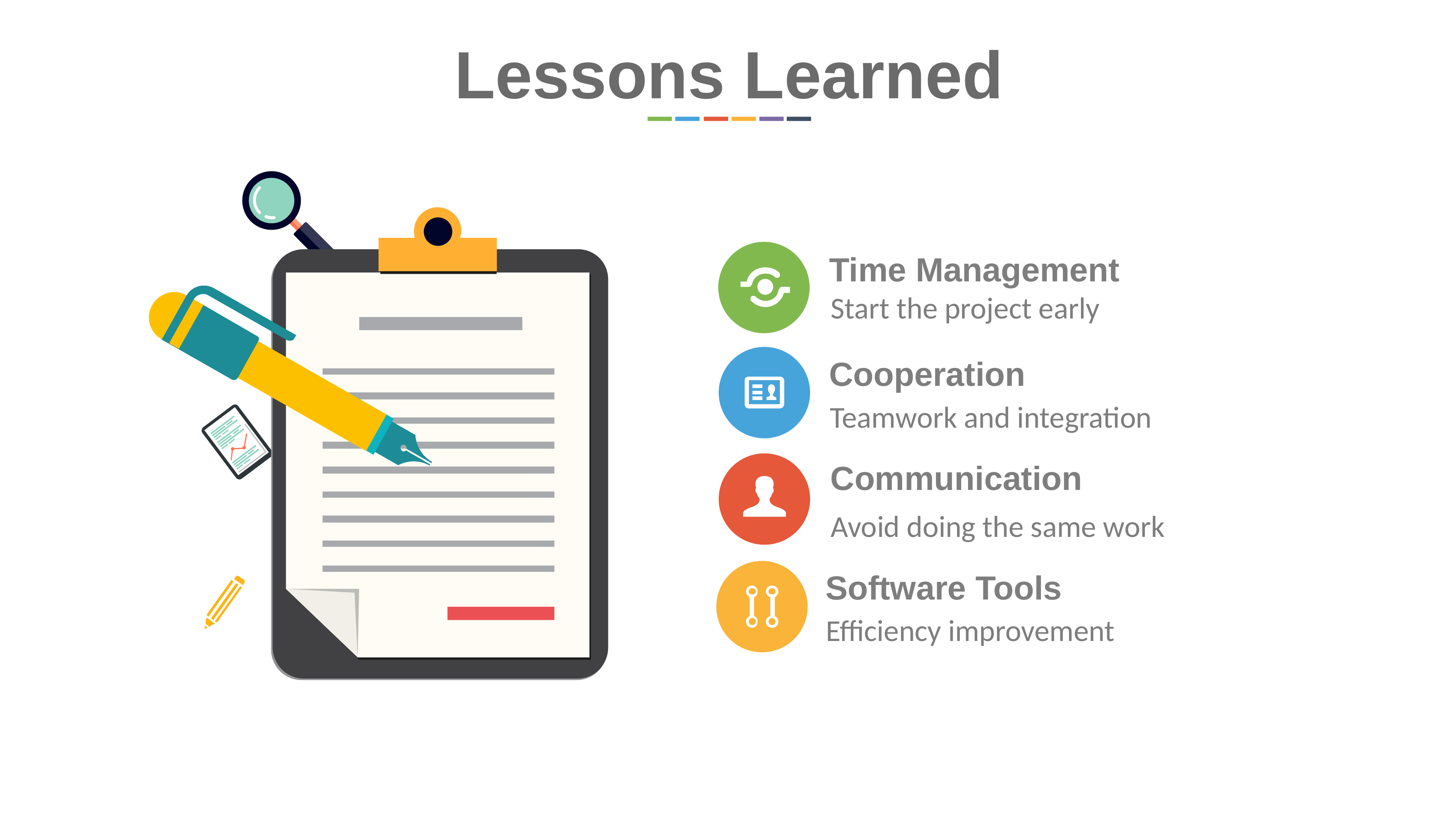

Lessons Learned

Time Management

Start the project early
Cooperation

Teamwork and integration
Communication

Avoid doing the same work
Software Tools

Efficiency improvement